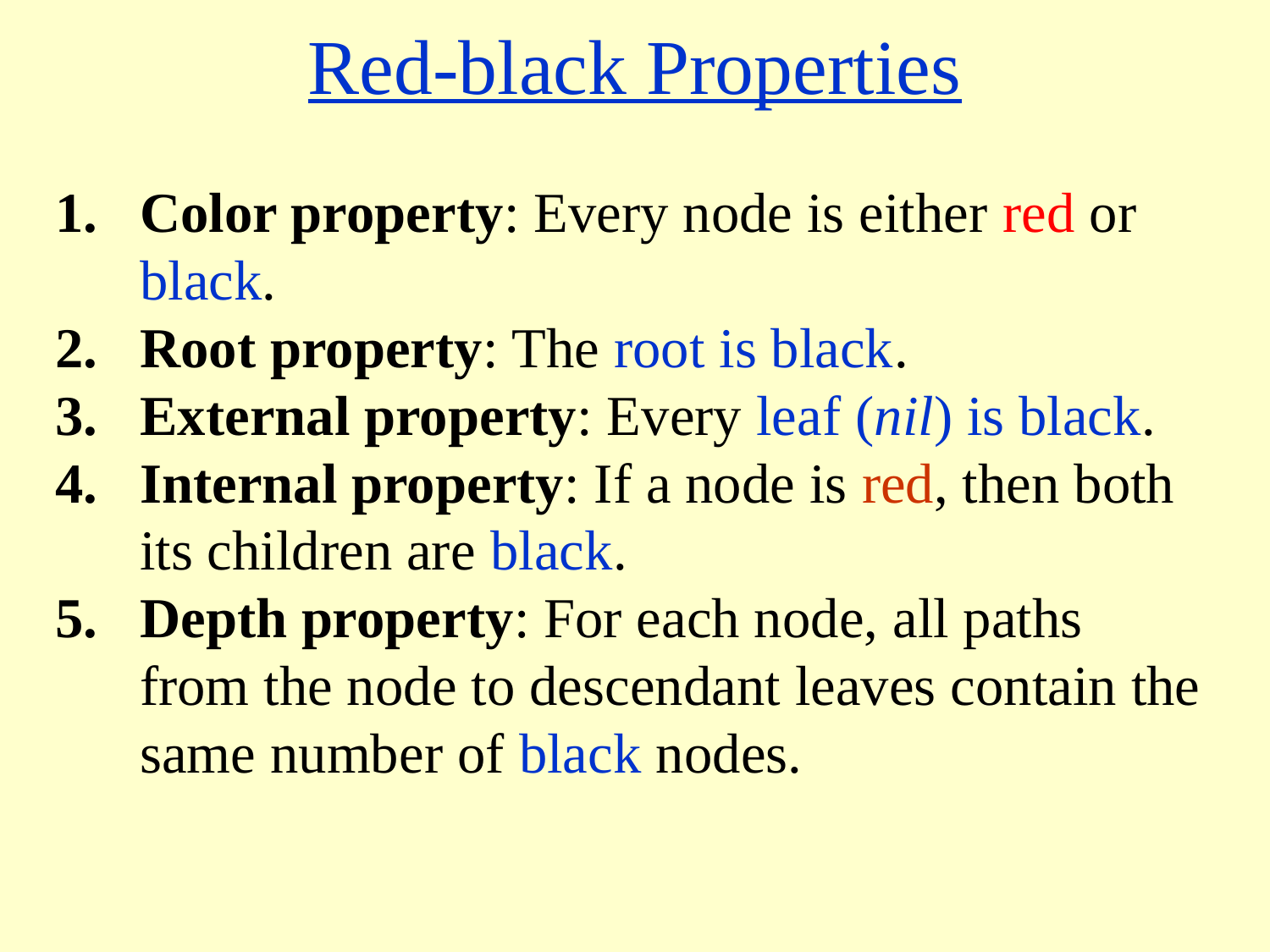

# Red-black Properties
Color property: Every node is either red or black.
Root property: The root is black.
External property: Every leaf (nil) is black.
Internal property: If a node is red, then both its children are black.
Depth property: For each node, all paths from the node to descendant leaves contain the same number of black nodes.